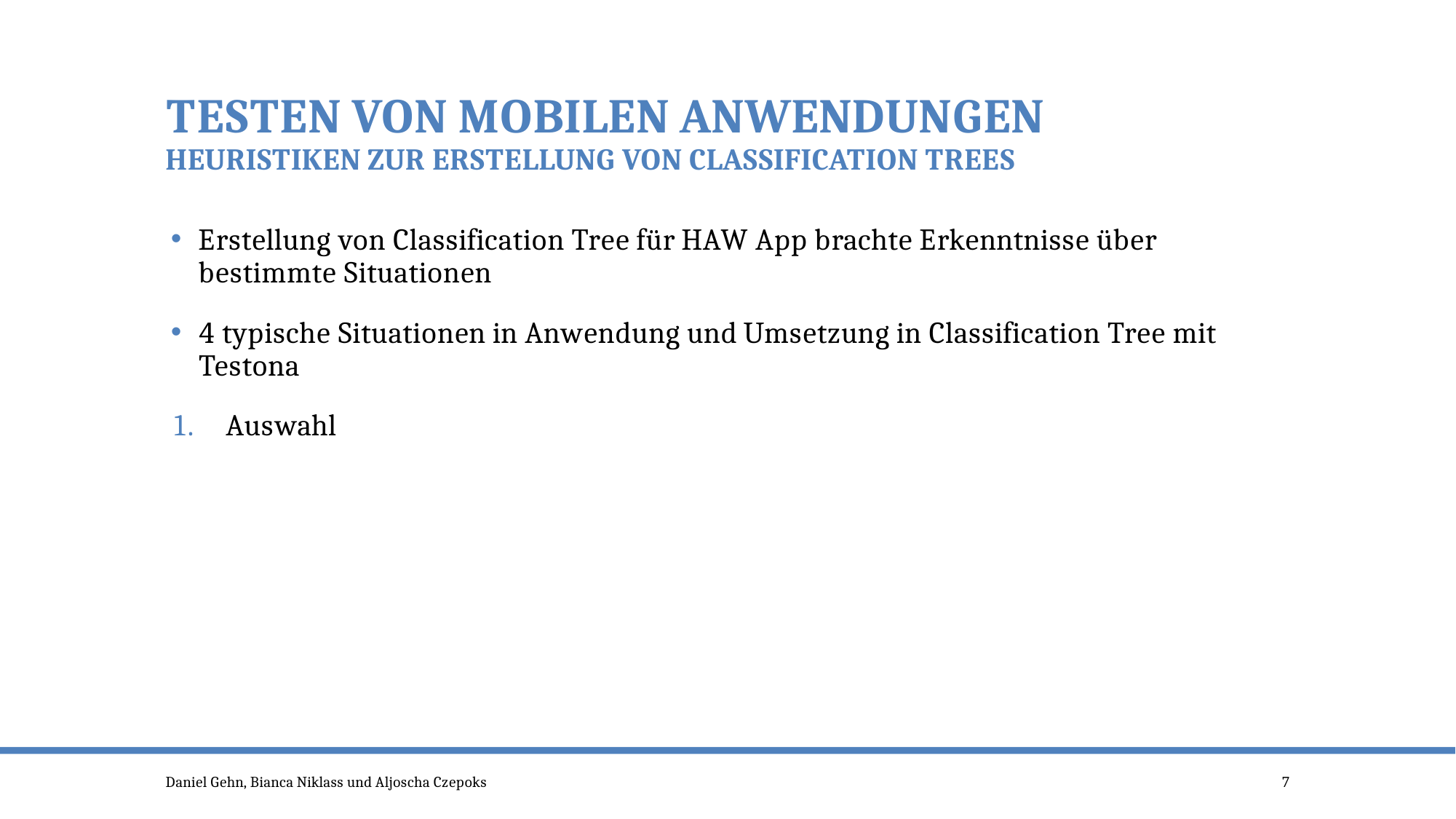

# Testen von mobilen Anwendungen Heuristiken zur Erstellung von Classification TREES
Erstellung von Classification Tree für HAW App brachte Erkenntnisse über bestimmte Situationen
4 typische Situationen in Anwendung und Umsetzung in Classification Tree mit Testona
Auswahl
Daniel Gehn, Bianca Niklass und Aljoscha Czepoks
7